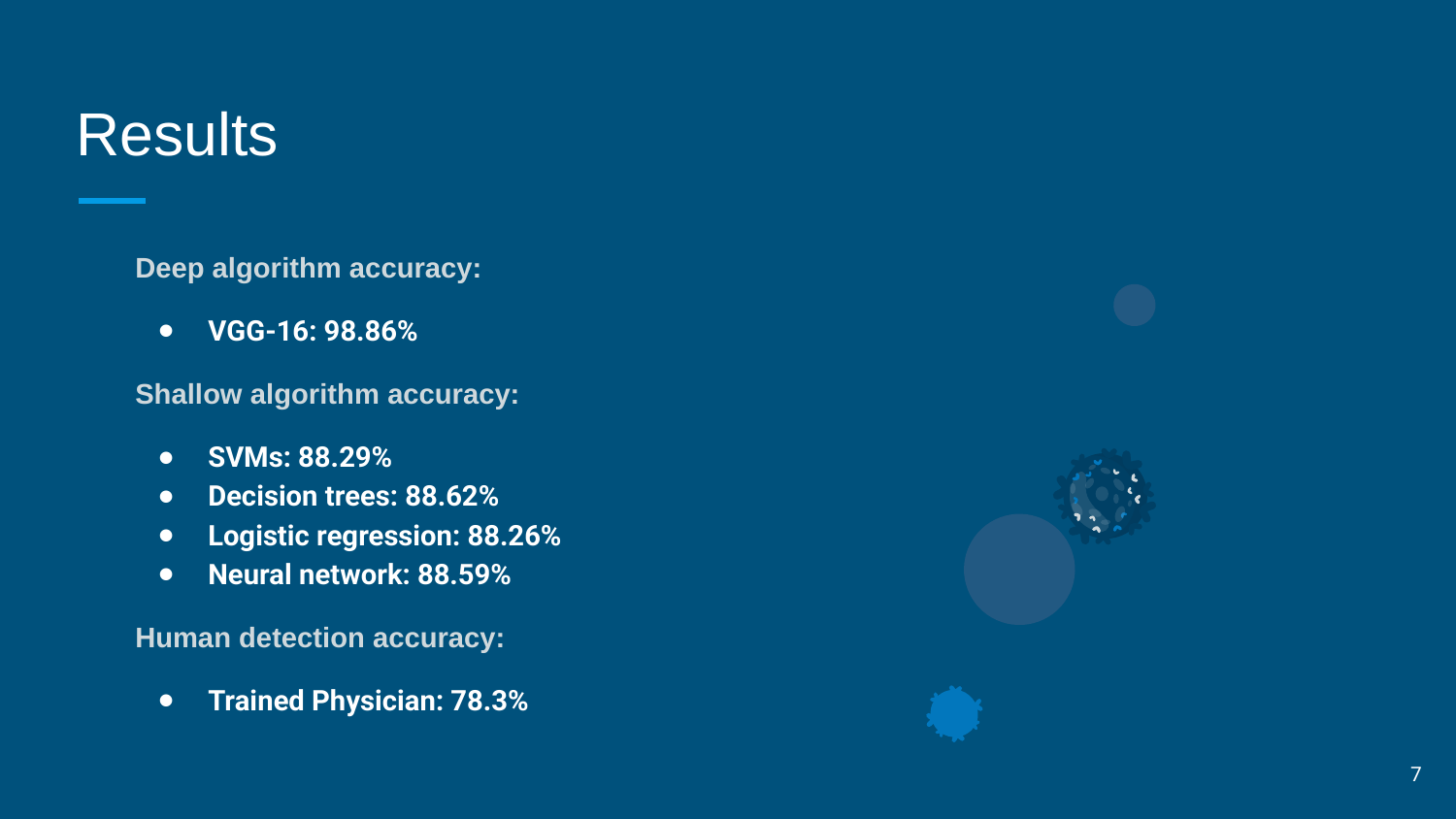

# Results
Deep algorithm accuracy:
VGG-16: 98.86%
Shallow algorithm accuracy:
SVMs: 88.29%
Decision trees: 88.62%
Logistic regression: 88.26%
Neural network: 88.59%
Human detection accuracy:
Trained Physician: 78.3%

7